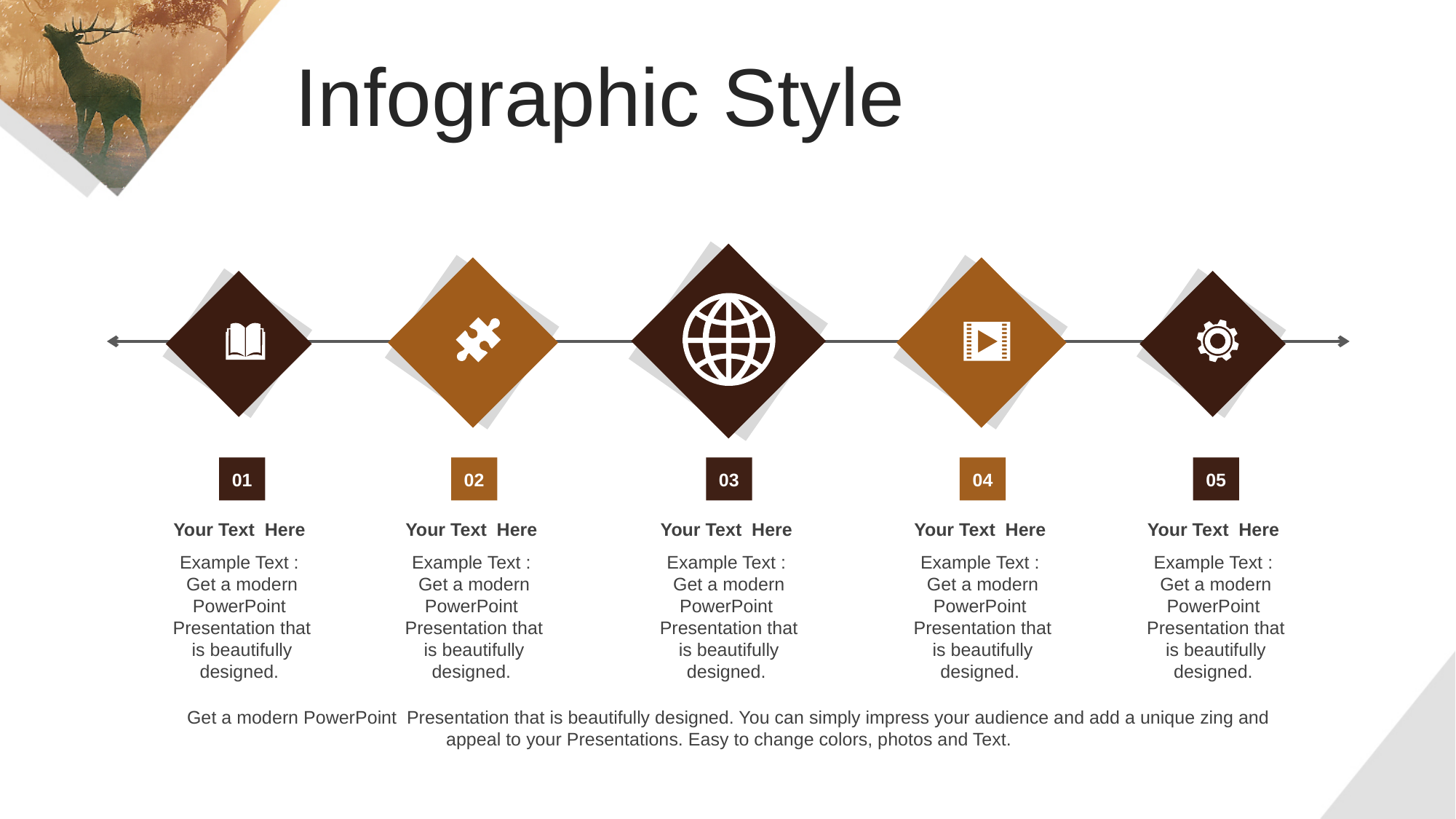

Infographic Style

01
02
03
04
05
Your Text  Here
Example Text :
Get a modern PowerPoint  Presentation that is beautifully designed.
Your Text  Here
Example Text :
Get a modern PowerPoint  Presentation that is beautifully designed.
Your Text  Here
Example Text :
Get a modern PowerPoint  Presentation that is beautifully designed.
Your Text  Here
Example Text :
Get a modern PowerPoint  Presentation that is beautifully designed.
Your Text  Here
Example Text :
Get a modern PowerPoint  Presentation that is beautifully designed.
Get a modern PowerPoint  Presentation that is beautifully designed. You can simply impress your audience and add a unique zing and appeal to your Presentations. Easy to change colors, photos and Text.